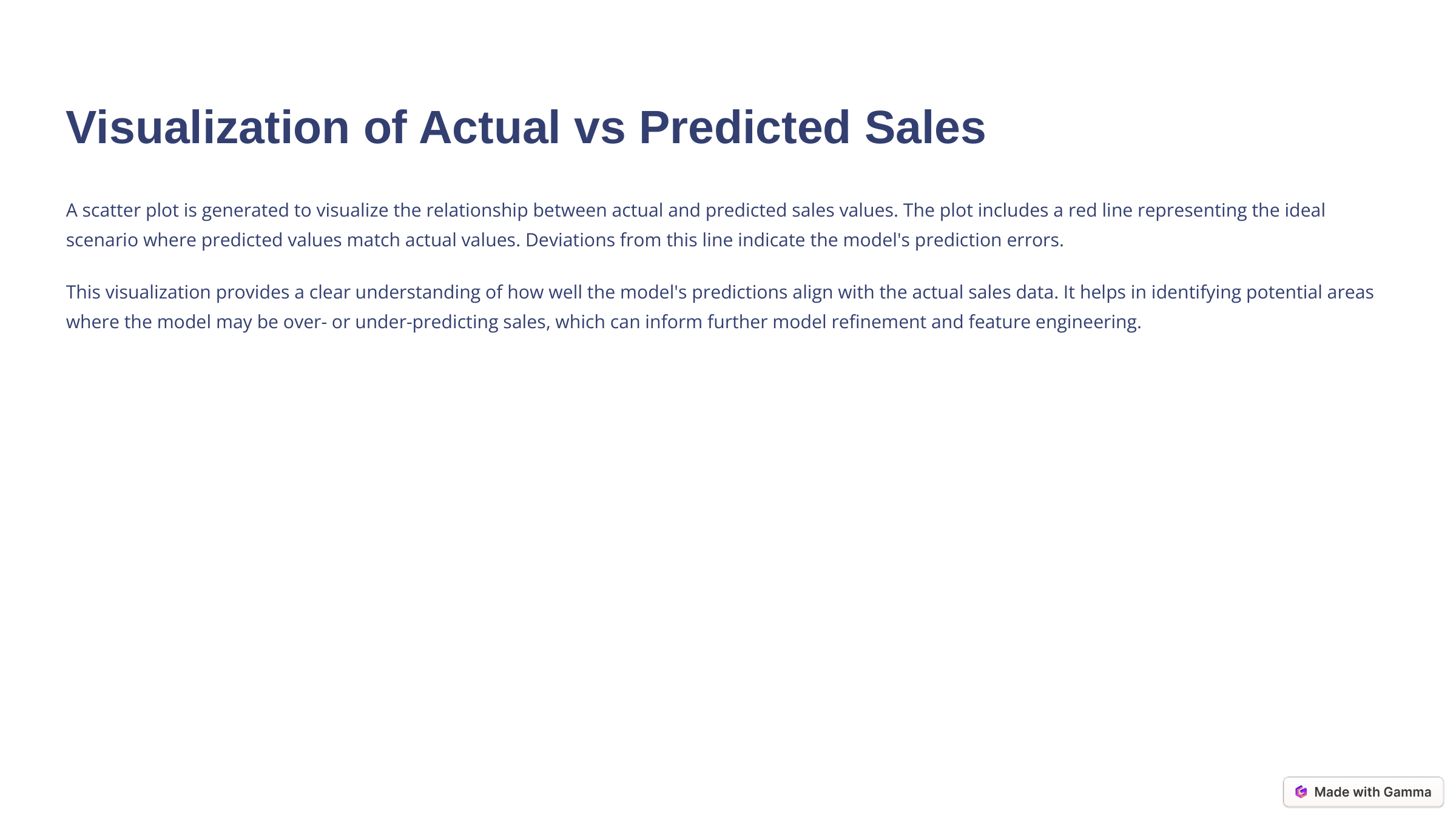

Visualization of Actual vs Predicted Sales
A scatter plot is generated to visualize the relationship between actual and predicted sales values. The plot includes a red line representing the ideal scenario where predicted values match actual values. Deviations from this line indicate the model's prediction errors.
This visualization provides a clear understanding of how well the model's predictions align with the actual sales data. It helps in identifying potential areas where the model may be over- or under-predicting sales, which can inform further model refinement and feature engineering.